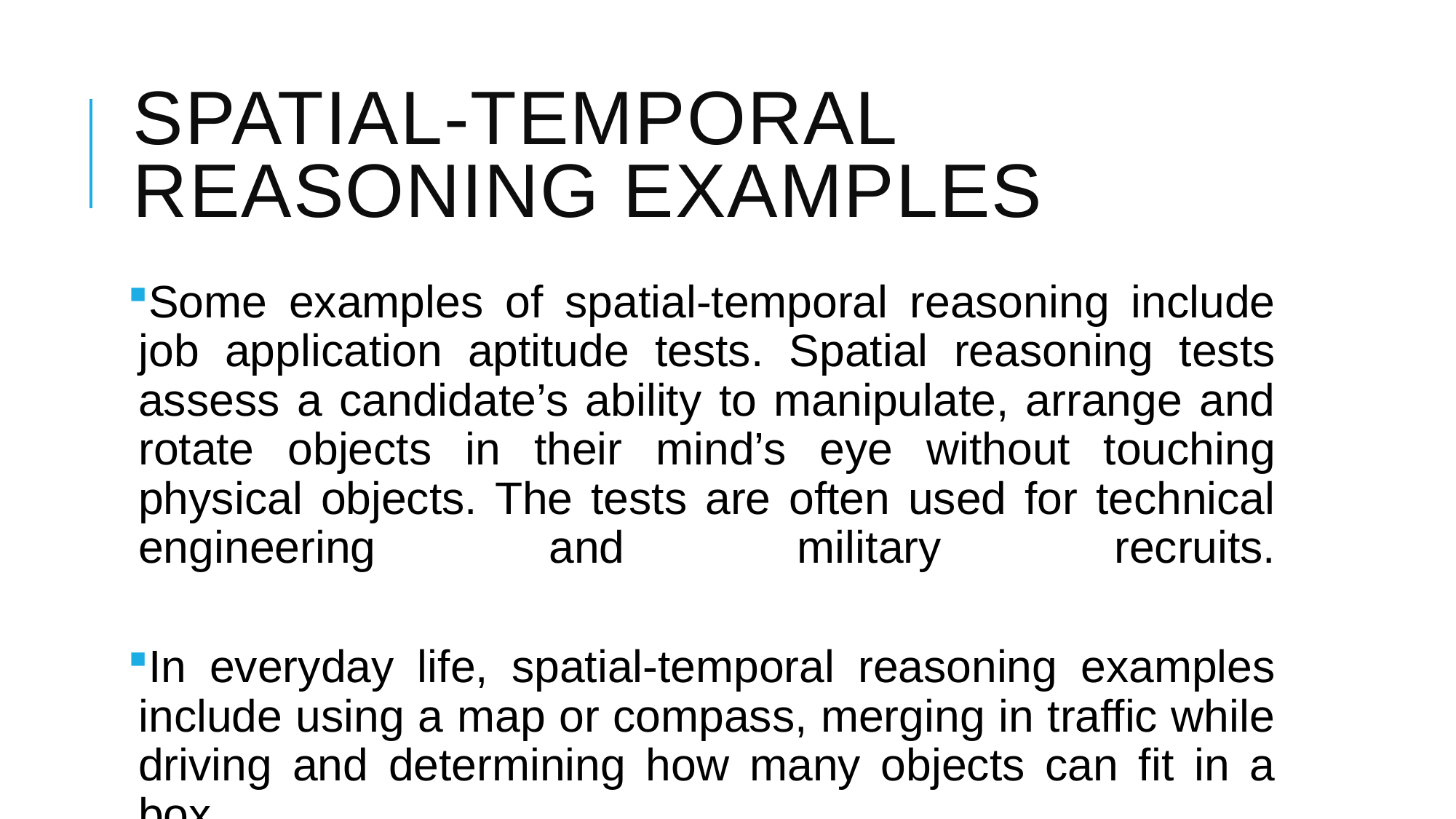

# Spatial-temporal Reasoning Examples
Some examples of spatial-temporal reasoning include job application aptitude tests. Spatial reasoning tests assess a candidate’s ability to manipulate, arrange and rotate objects in their mind’s eye without touching physical objects. The tests are often used for technical engineering and military recruits.
‍
In everyday life, spatial-temporal reasoning examples include using a map or compass, merging in traffic while driving and determining how many objects can fit in a box.
‍